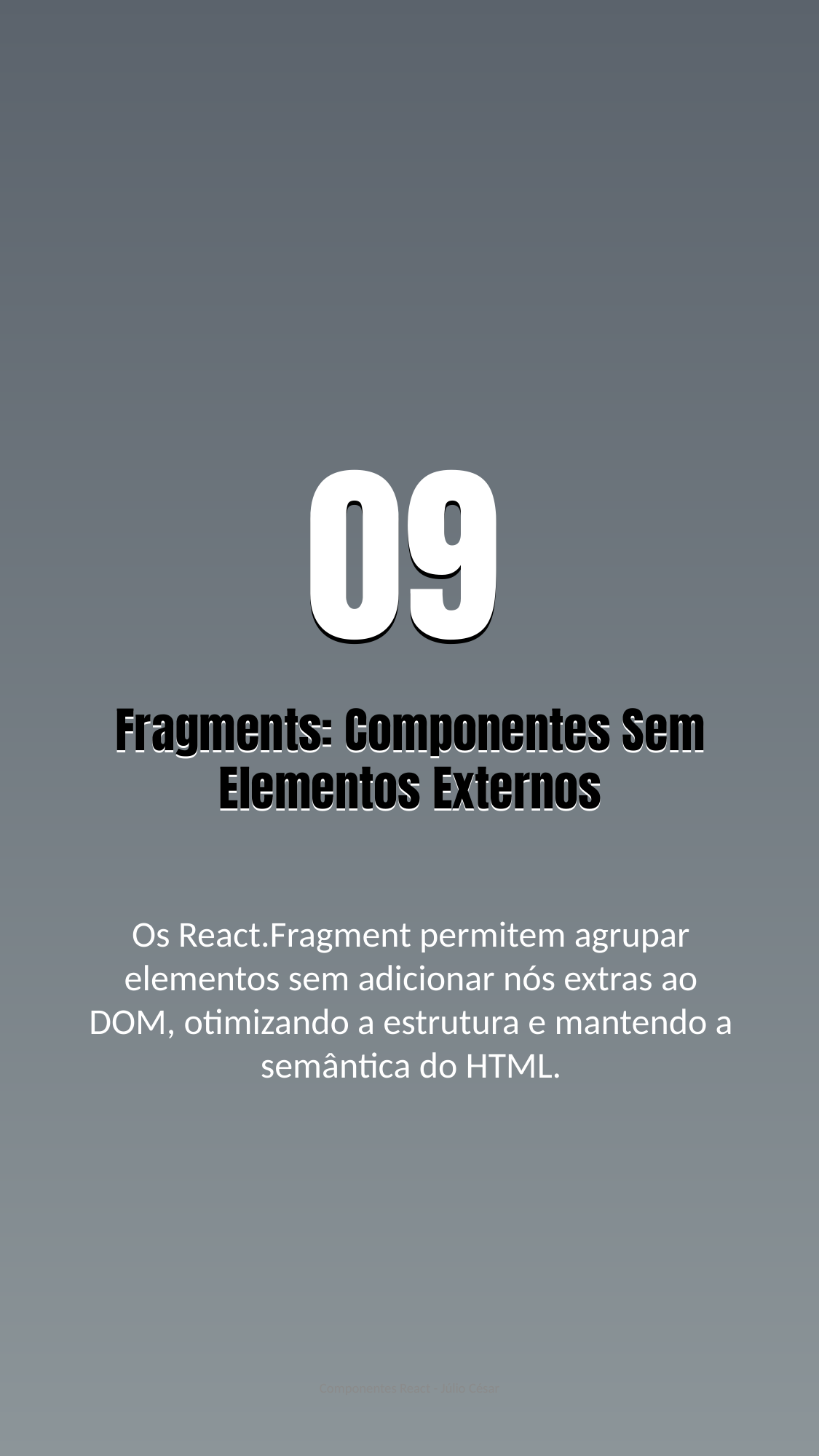

09
09
Fragments: Componentes Sem Elementos Externos
Fragments: Componentes Sem Elementos Externos
Os React.Fragment permitem agrupar elementos sem adicionar nós extras ao DOM, otimizando a estrutura e mantendo a semântica do HTML.
Componentes React - Júlio César
20